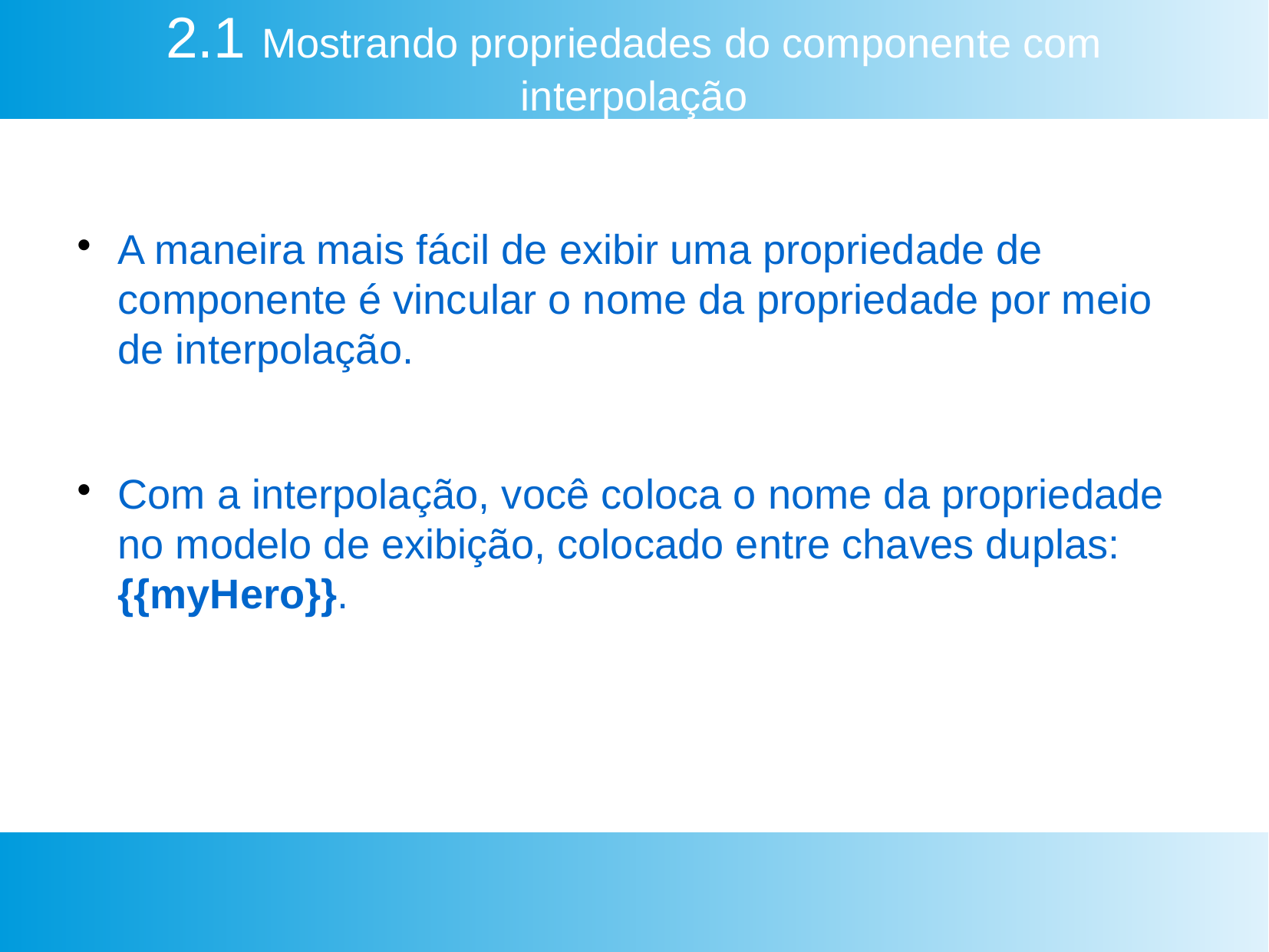

2.1 Mostrando propriedades do componente com interpolação
A maneira mais fácil de exibir uma propriedade de componente é vincular o nome da propriedade por meio de interpolação.

Com a interpolação, você coloca o nome da propriedade no modelo de exibição, colocado entre chaves duplas: {{myHero}}.